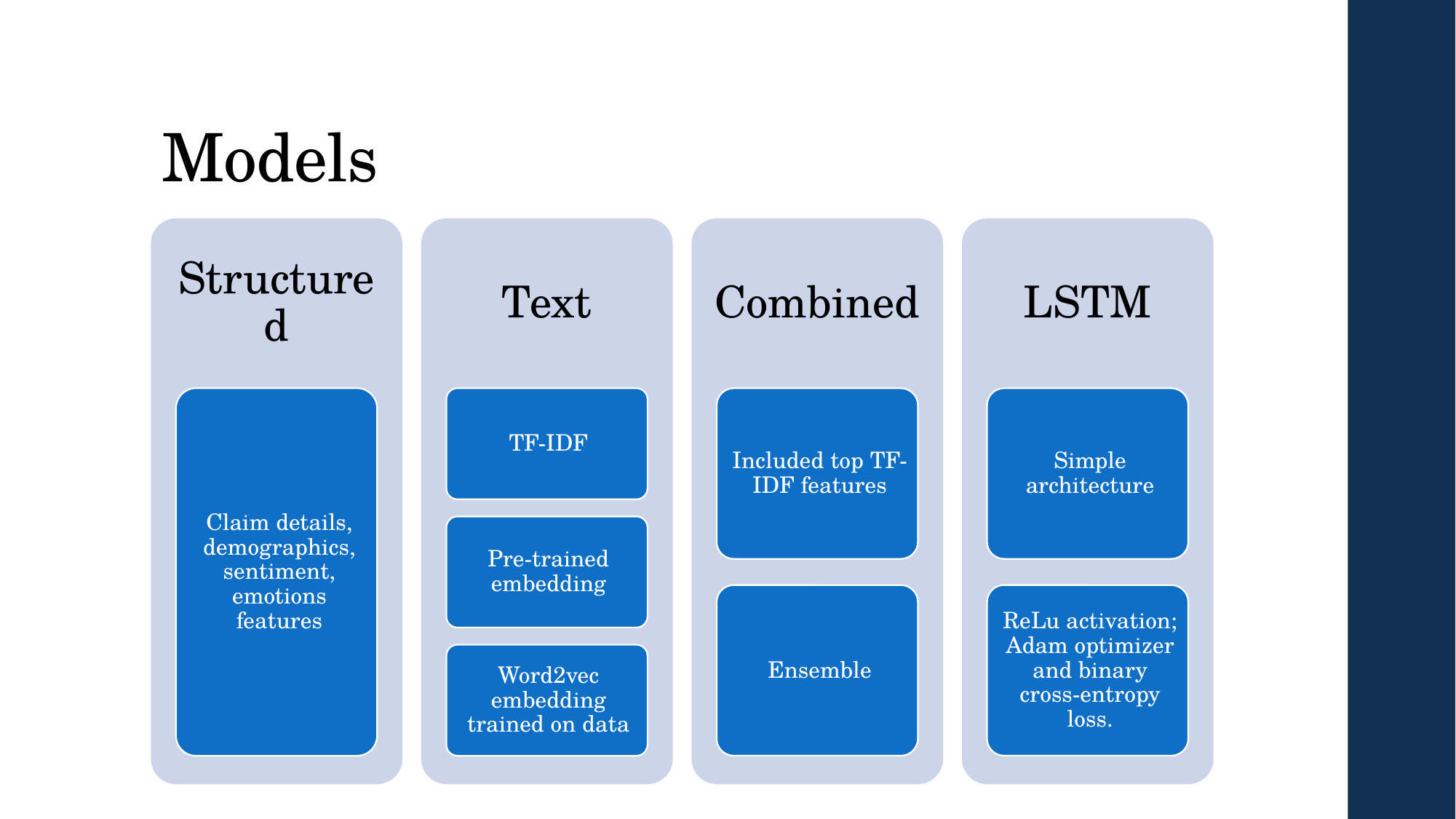

# Models
Structured
Claim details, demographics, sentiment, emotions features
Text
TF-IDF
Pre-trained embedding
Word2vec embedding trained on data
Combined
Included top TF-IDF features
Ensemble
LSTM
Simple architecture
ReLu activation; Adam optimizer and binary cross-entropy loss.